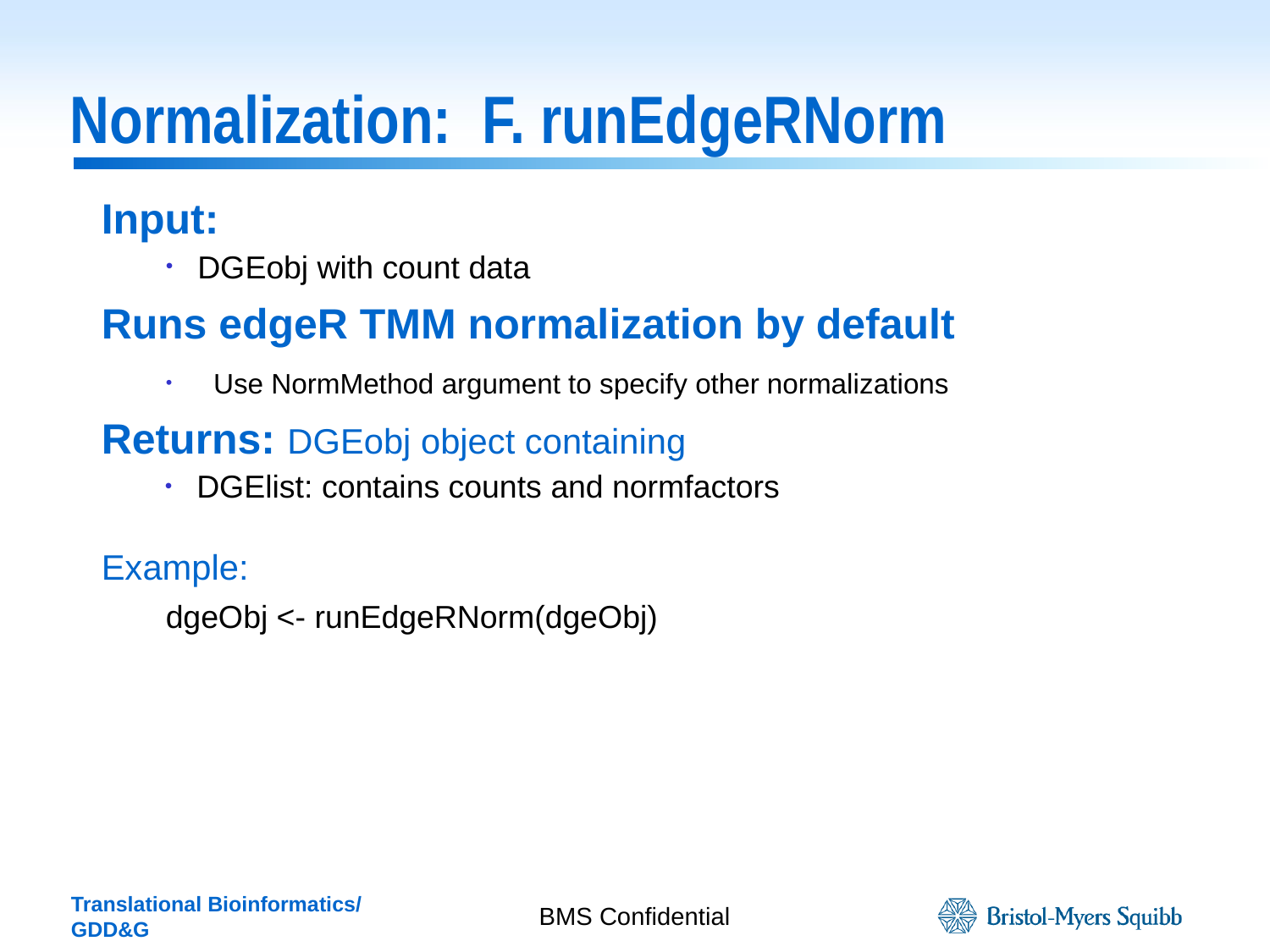

# Normalization:  F. runEdgeRNorm
Input:
DGEobj with count data
Runs edgeR TMM normalization by default
Use NormMethod argument to specify other normalizations
Returns: DGEobj object containing
DGElist: contains counts and normfactors

Example:
dgeObj <- runEdgeRNorm(dgeObj)

BMS Confidential